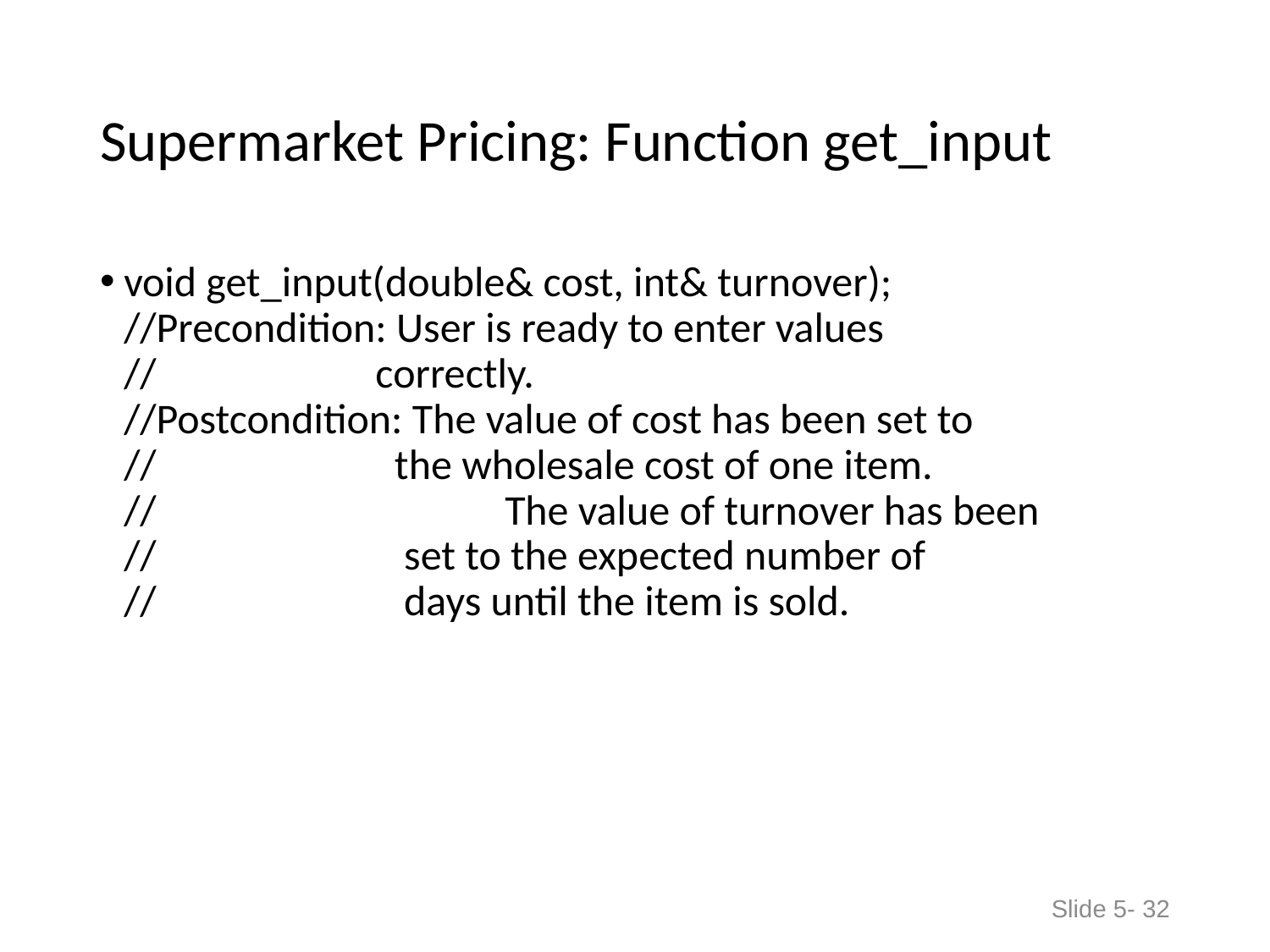

# Supermarket Pricing: Function get_input
void get_input(double& cost, int& turnover);
//Precondition: User is ready to enter values
//                       correctly.
//Postcondition: The value of cost has been set to
//                         the wholesale cost of one item.
// 			The value of turnover has been
//                          set to the expected number of
//                          days until the item is sold.
Slide 5- 32